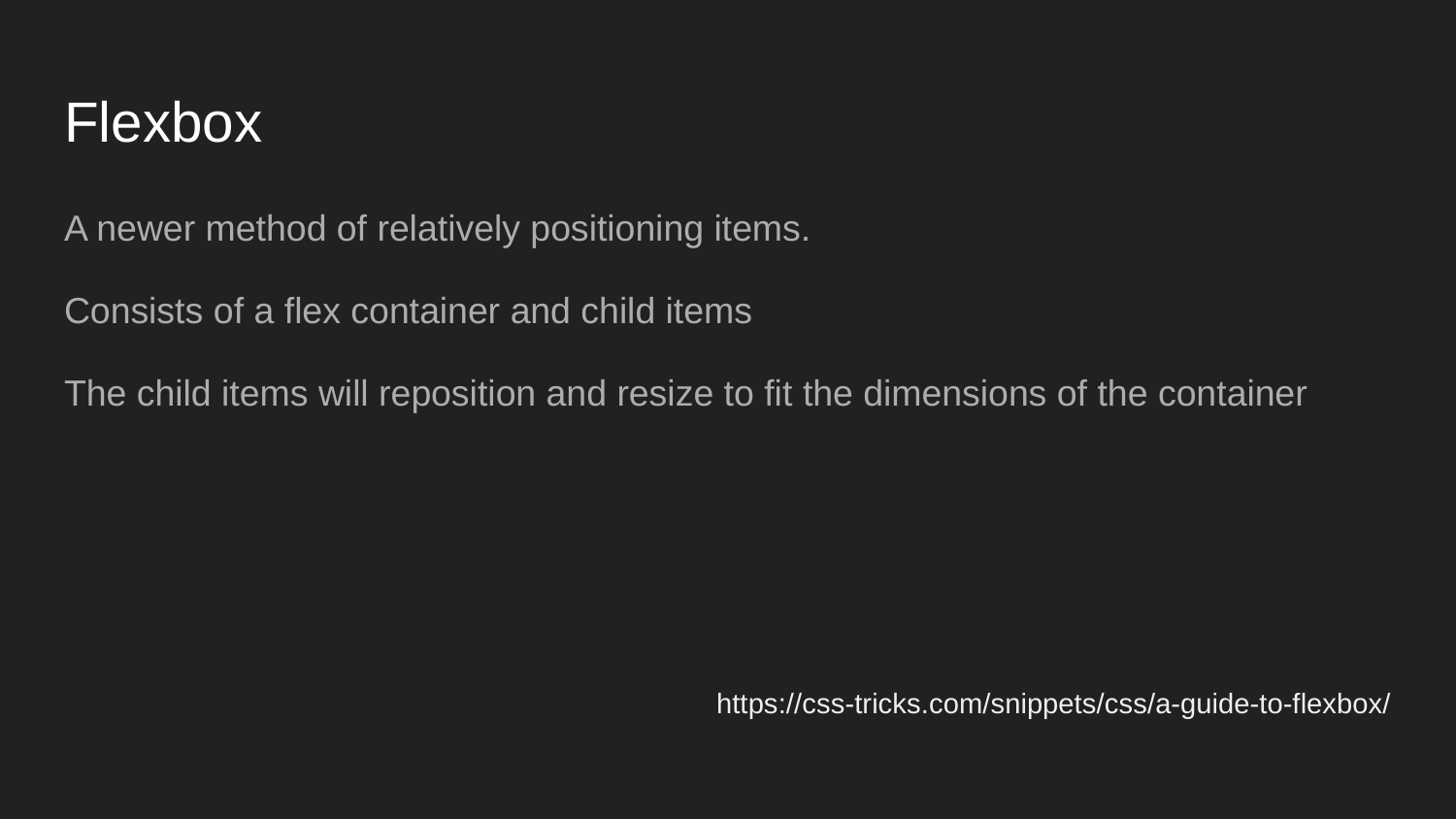

# Flexbox
A newer method of relatively positioning items.
Consists of a flex container and child items
The child items will reposition and resize to fit the dimensions of the container
https://css-tricks.com/snippets/css/a-guide-to-flexbox/